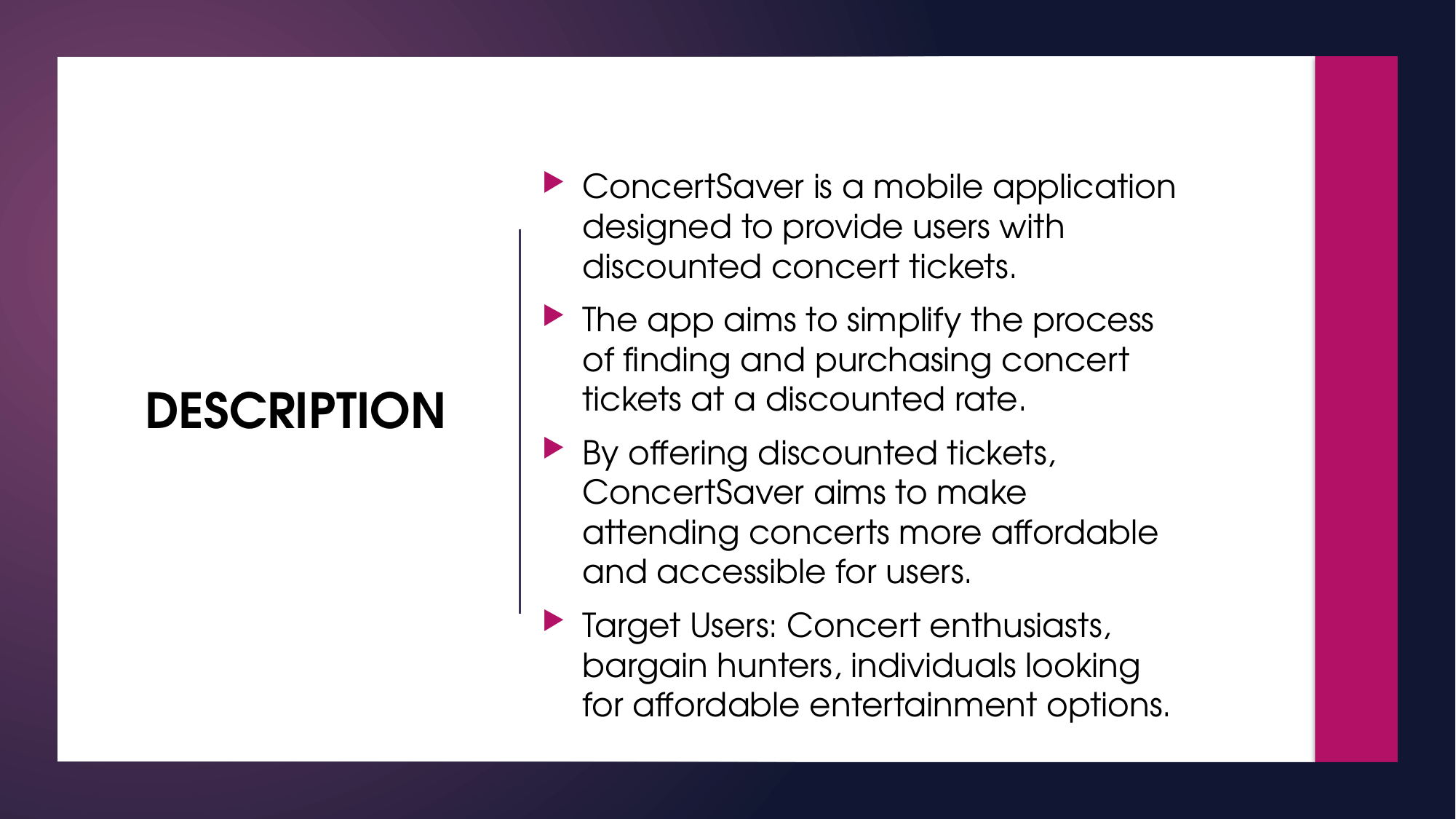

ConcertSaver is a mobile application designed to provide users with discounted concert tickets.
The app aims to simplify the process of finding and purchasing concert tickets at a discounted rate.
By offering discounted tickets, ConcertSaver aims to make attending concerts more affordable and accessible for users.
Target Users: Concert enthusiasts, bargain hunters, individuals looking for affordable entertainment options.

# DESCRIPTION